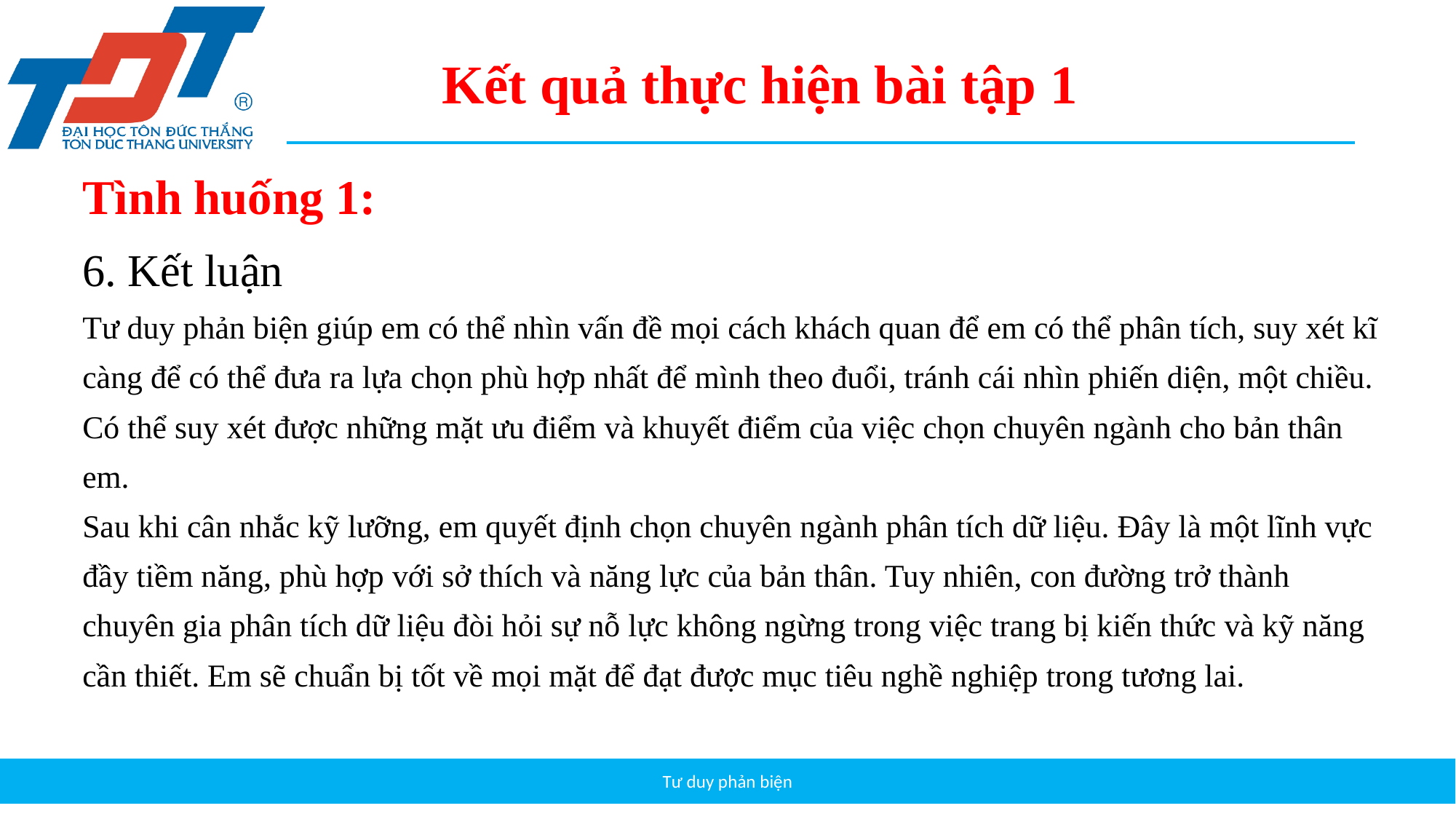

Kết quả thực hiện bài tập 1
Tình huống 1:
6. Kết luận
Tư duy phản biện giúp em có thể nhìn vấn đề mọi cách khách quan để em có thể phân tích, suy xét kĩ càng để có thể đưa ra lựa chọn phù hợp nhất để mình theo đuổi, tránh cái nhìn phiến diện, một chiều. Có thể suy xét được những mặt ưu điểm và khuyết điểm của việc chọn chuyên ngành cho bản thân em.
Sau khi cân nhắc kỹ lưỡng, em quyết định chọn chuyên ngành phân tích dữ liệu. Đây là một lĩnh vực đầy tiềm năng, phù hợp với sở thích và năng lực của bản thân. Tuy nhiên, con đường trở thành chuyên gia phân tích dữ liệu đòi hỏi sự nỗ lực không ngừng trong việc trang bị kiến thức và kỹ năng cần thiết. Em sẽ chuẩn bị tốt về mọi mặt để đạt được mục tiêu nghề nghiệp trong tương lai.

Tư duy phản biện